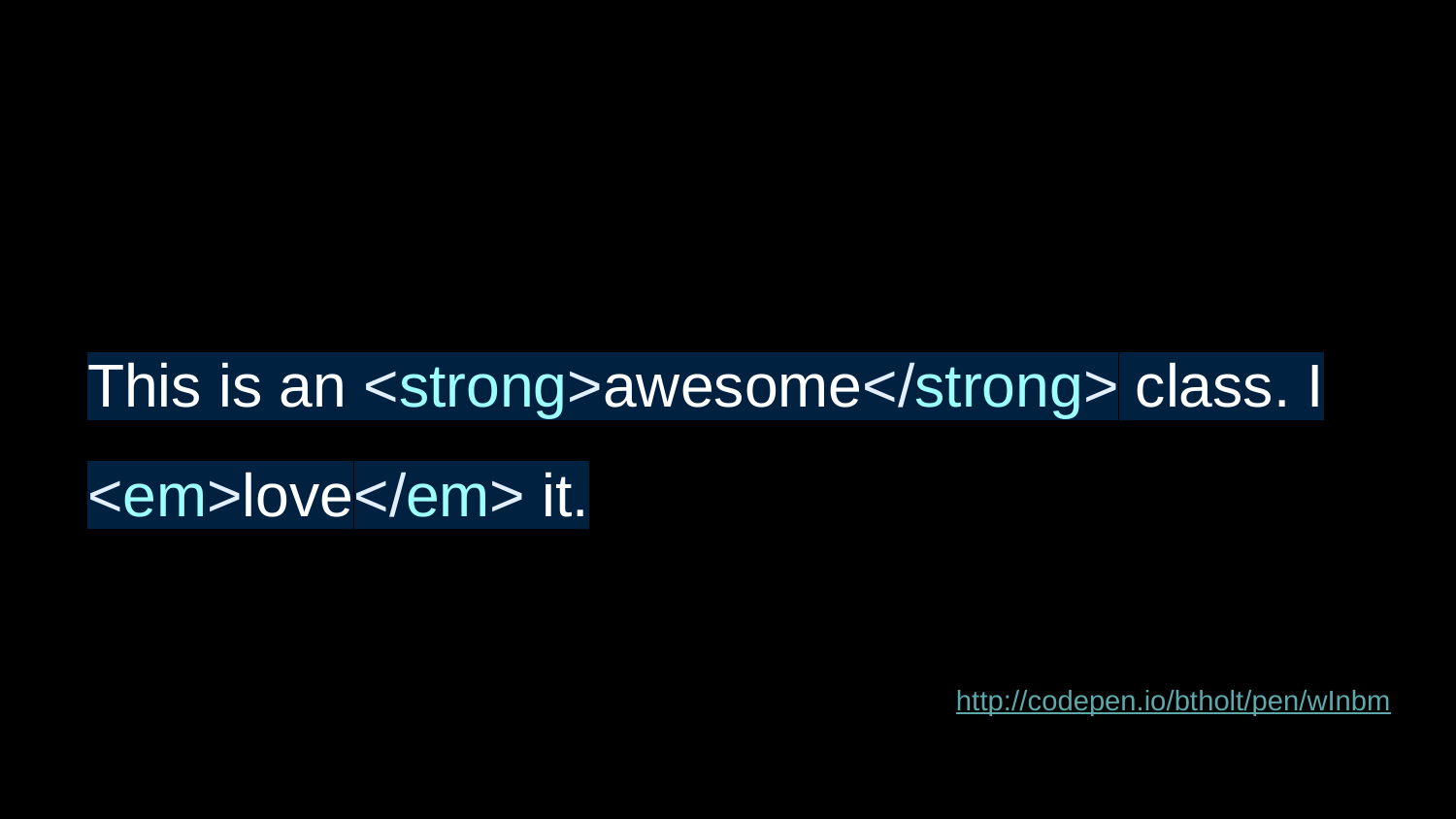

This is an <strong>awesome</strong> class. I <em>love</em> it.
http://codepen.io/btholt/pen/wInbm